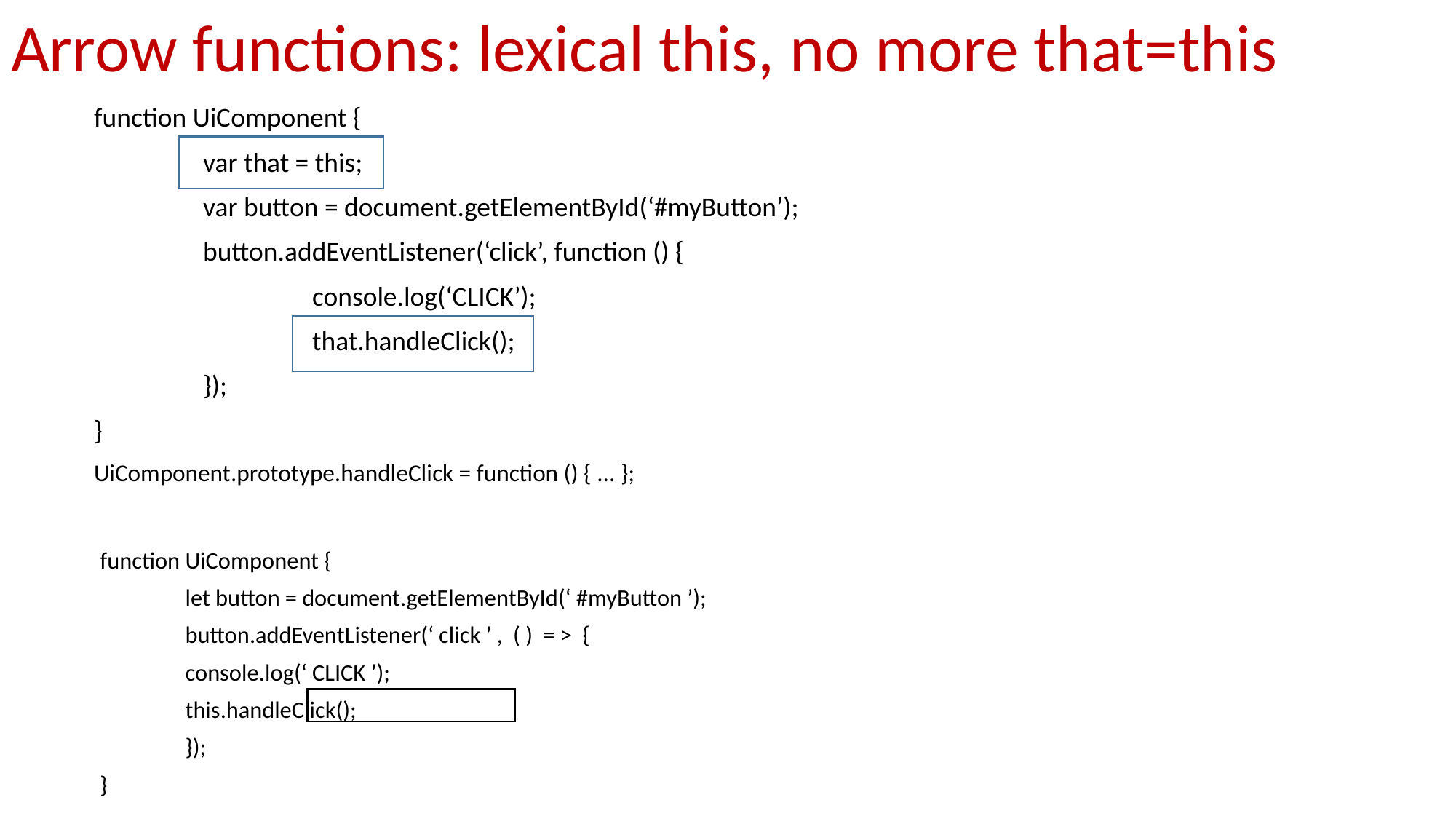

# Arrow functions: lexical this, no more that=this
function UiComponent {
	var that = this;
	var button = document.getElementById(‘#myButton’);
	button.addEventListener(‘click’, function () {
		console.log(‘CLICK’);
		that.handleClick();
	});
}
UiComponent.prototype.handleClick = function () { ... };

function UiComponent {
	let button = document.getElementById(‘ #myButton ’);
	button.addEventListener(‘ click ’ ,  ( )  = >  {
		console.log(‘ CLICK ’);
		this.handleClick();
	});
}